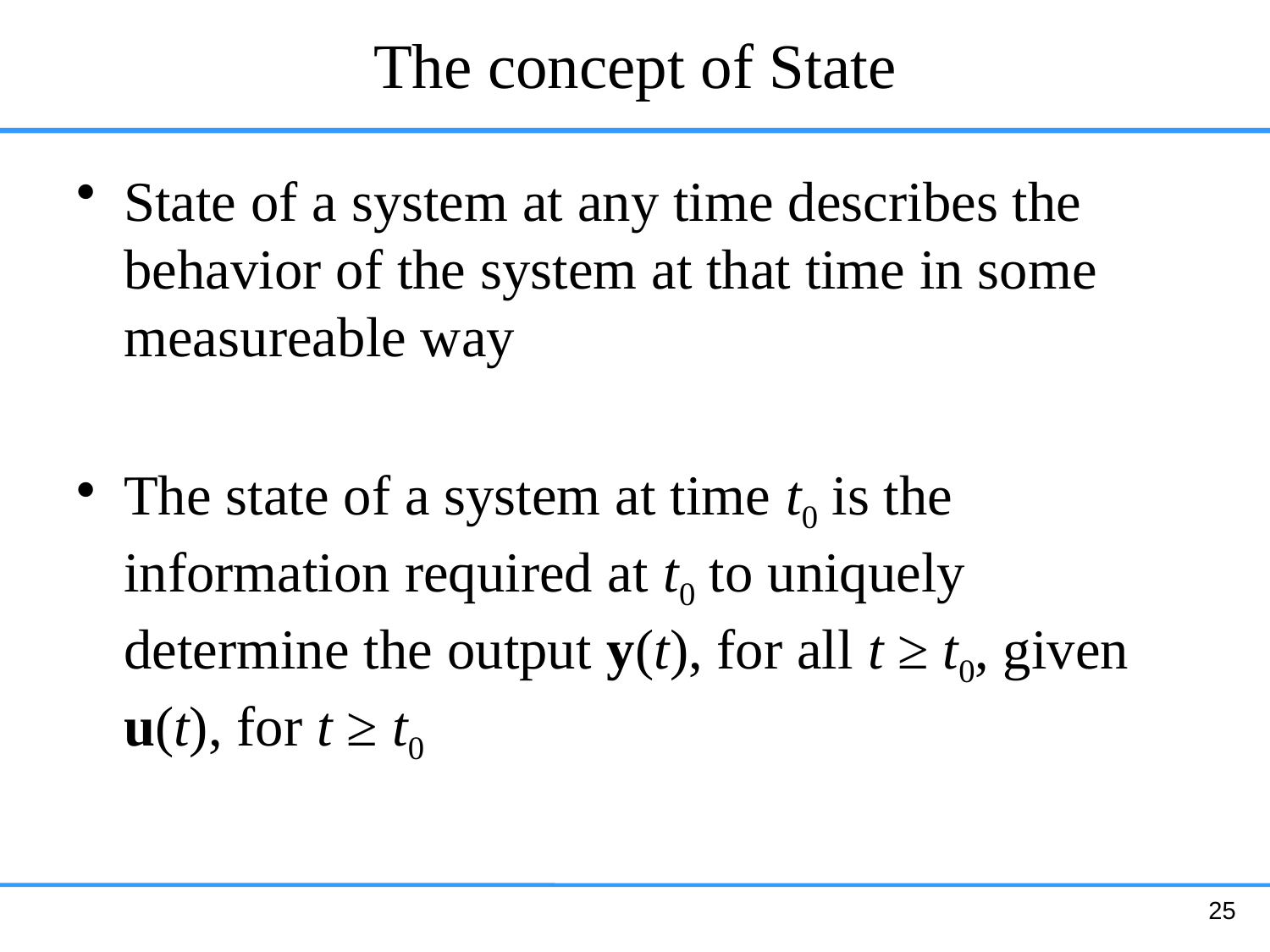

# The concept of State
State of a system at any time describes the behavior of the system at that time in some measureable way

The state of a system at time t0 is the information required at t0 to uniquely determine the output y(t), for all t ≥ t0, given u(t), for t ≥ t0

25